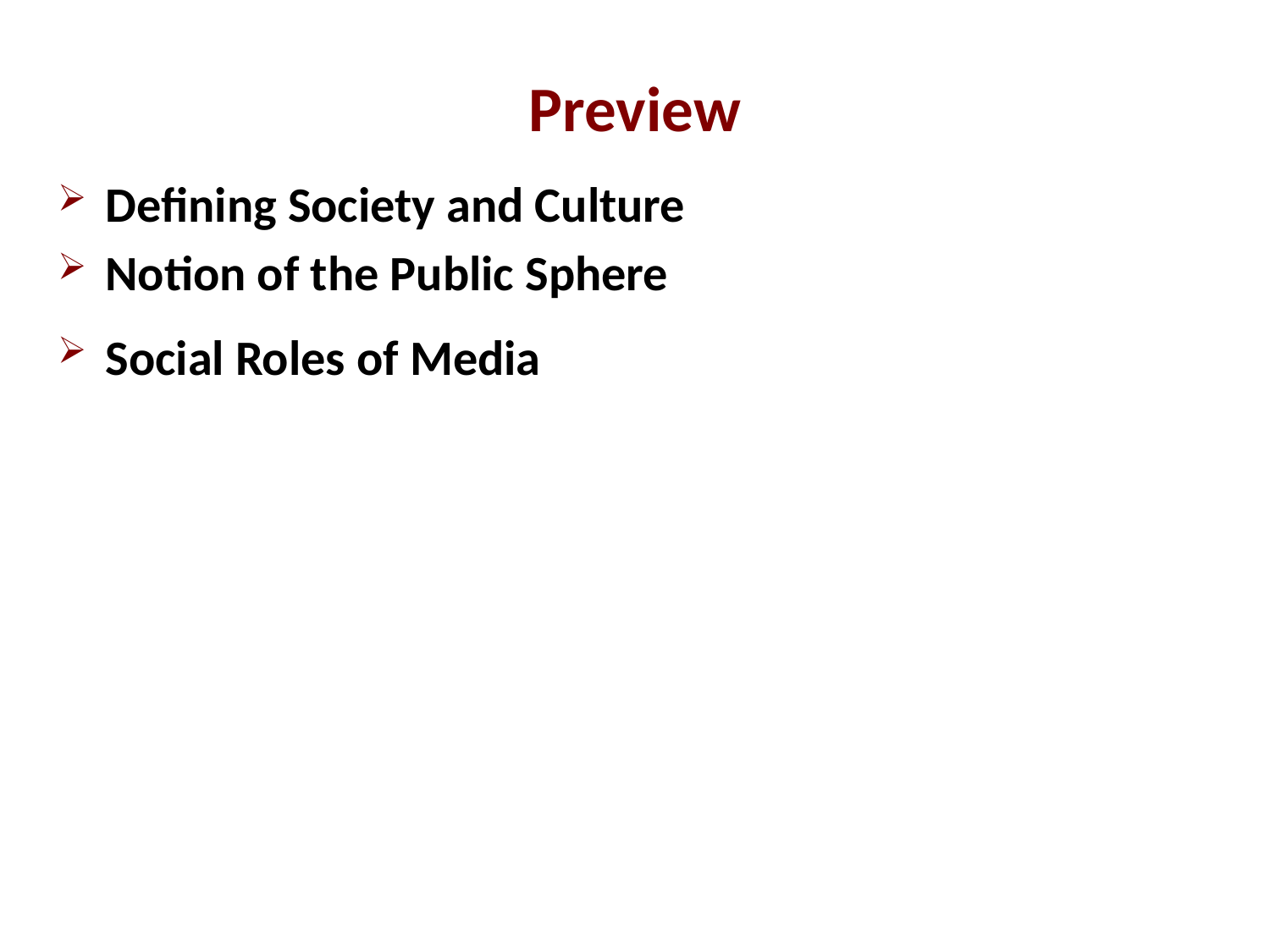

Preview
Defining Society and Culture
Notion of the Public Sphere
Social Roles of Media